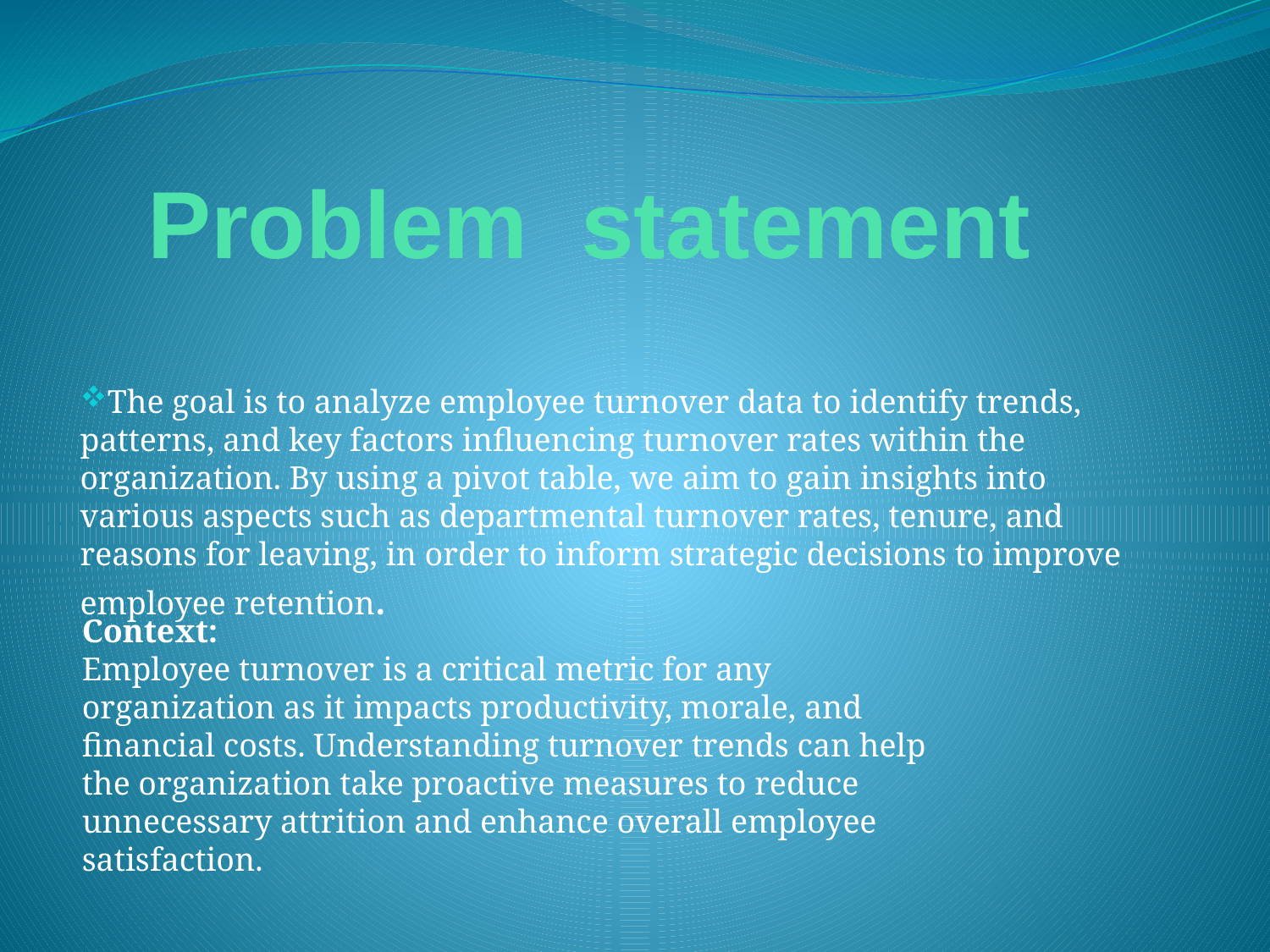

# Problem  statement
The goal is to analyze employee turnover data to identify trends, patterns, and key factors influencing turnover rates within the organization. By using a pivot table, we aim to gain insights into various aspects such as departmental turnover rates, tenure, and reasons for leaving, in order to inform strategic decisions to improve employee retention.
Context:
Employee turnover is a critical metric for any organization as it impacts productivity, morale, and financial costs. Understanding turnover trends can help the organization take proactive measures to reduce unnecessary attrition and enhance overall employee satisfaction.